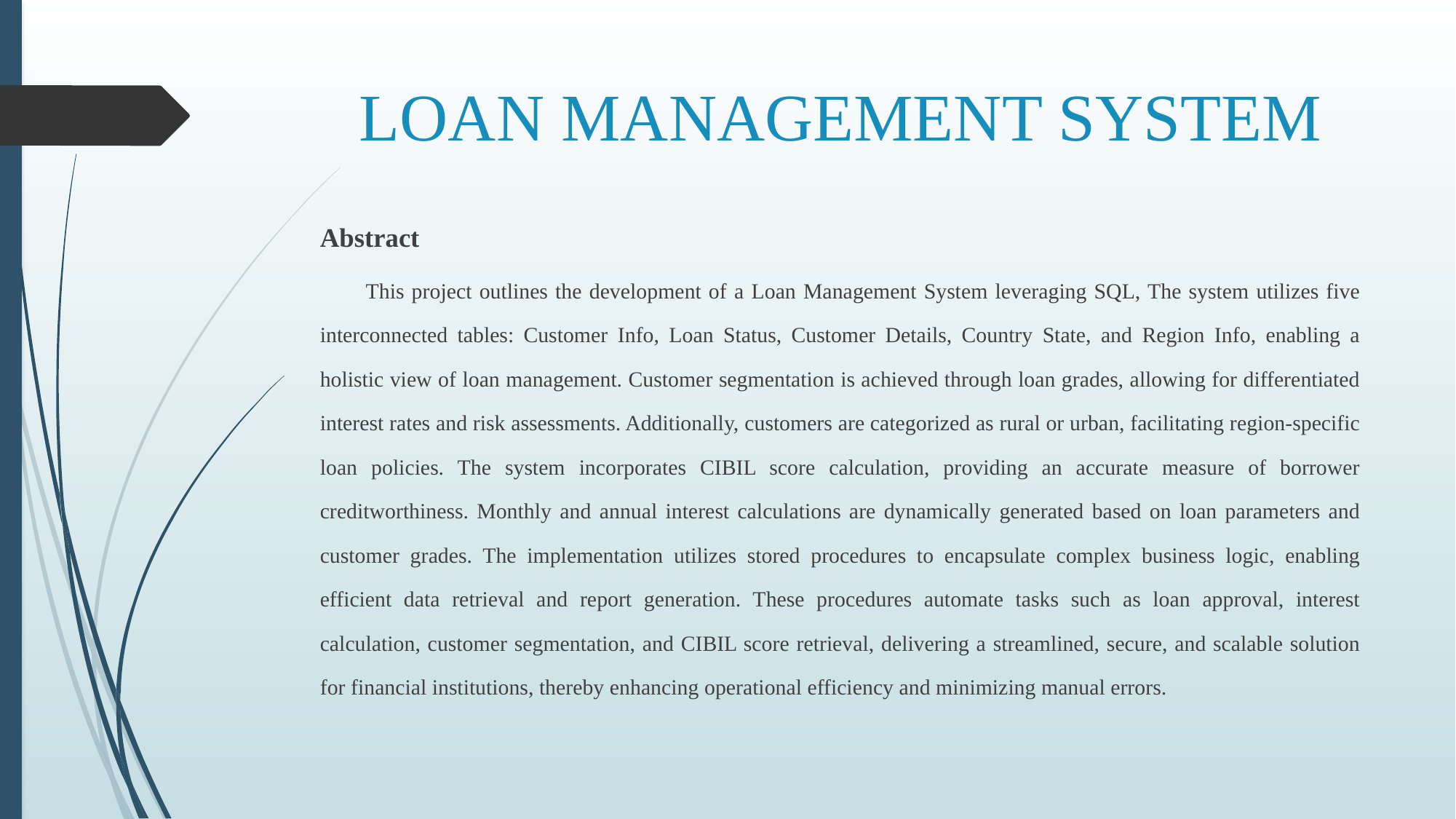

# LOAN MANAGEMENT SYSTEM
Abstract
	This project outlines the development of a Loan Management System leveraging SQL, The system utilizes five interconnected tables: Customer Info, Loan Status, Customer Details, Country State, and Region Info, enabling a holistic view of loan management. Customer segmentation is achieved through loan grades, allowing for differentiated interest rates and risk assessments. Additionally, customers are categorized as rural or urban, facilitating region-specific loan policies. The system incorporates CIBIL score calculation, providing an accurate measure of borrower creditworthiness. Monthly and annual interest calculations are dynamically generated based on loan parameters and customer grades. The implementation utilizes stored procedures to encapsulate complex business logic, enabling efficient data retrieval and report generation. These procedures automate tasks such as loan approval, interest calculation, customer segmentation, and CIBIL score retrieval, delivering a streamlined, secure, and scalable solution for financial institutions, thereby enhancing operational efficiency and minimizing manual errors.